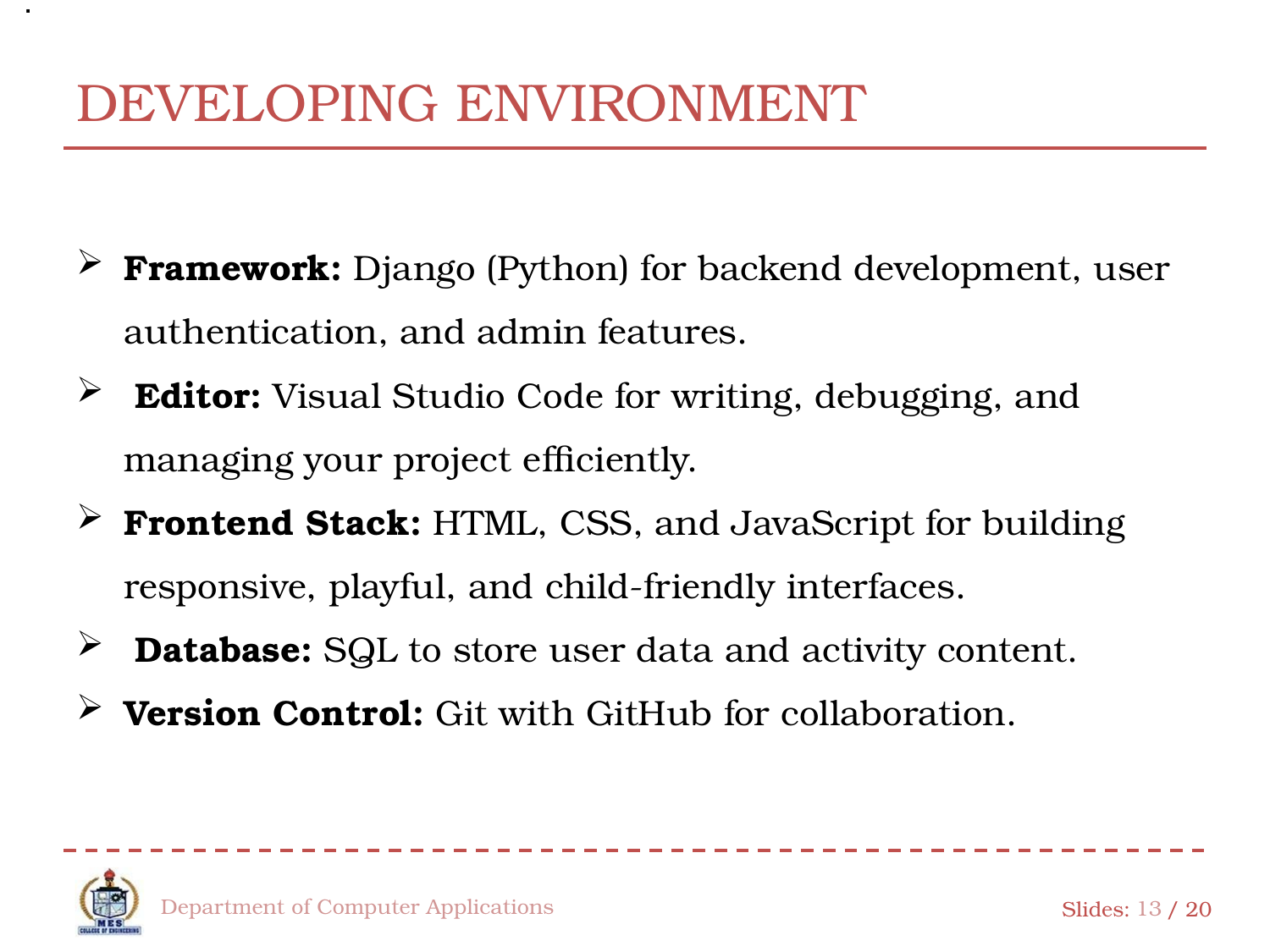

.
.
# DEVELOPING ENVIRONMENT
Framework: Django (Python) for backend development, user authentication, and admin features.
 Editor: Visual Studio Code for writing, debugging, and managing your project efficiently.
Frontend Stack: HTML, CSS, and JavaScript for building responsive, playful, and child-friendly interfaces.
 Database: SQL to store user data and activity content.
Version Control: Git with GitHub for collaboration.
Department of Computer Applications
13